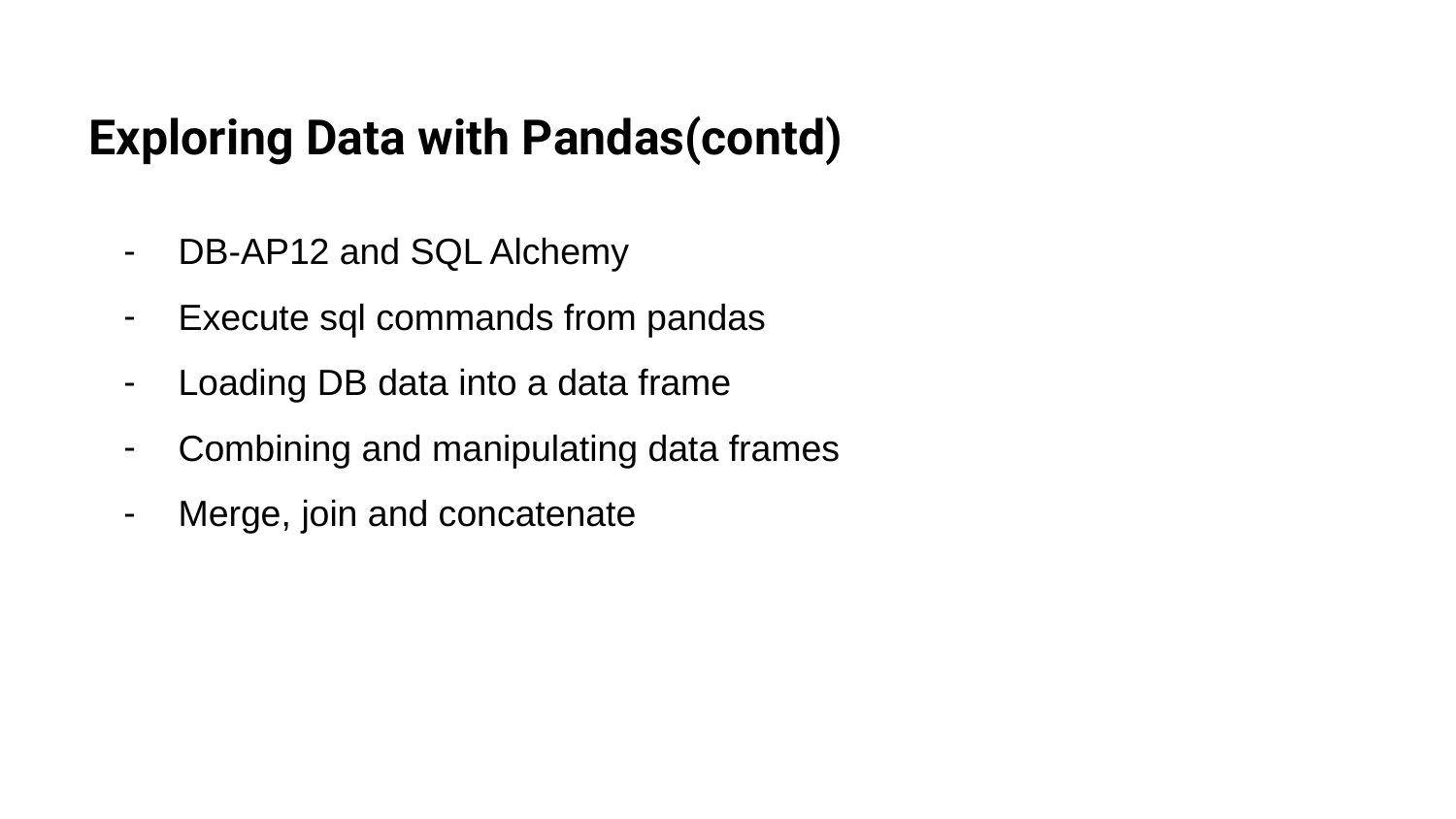

Exploring Data with Pandas(contd)
DB-AP12 and SQL Alchemy
Execute sql commands from pandas
Loading DB data into a data frame
Combining and manipulating data frames
Merge, join and concatenate